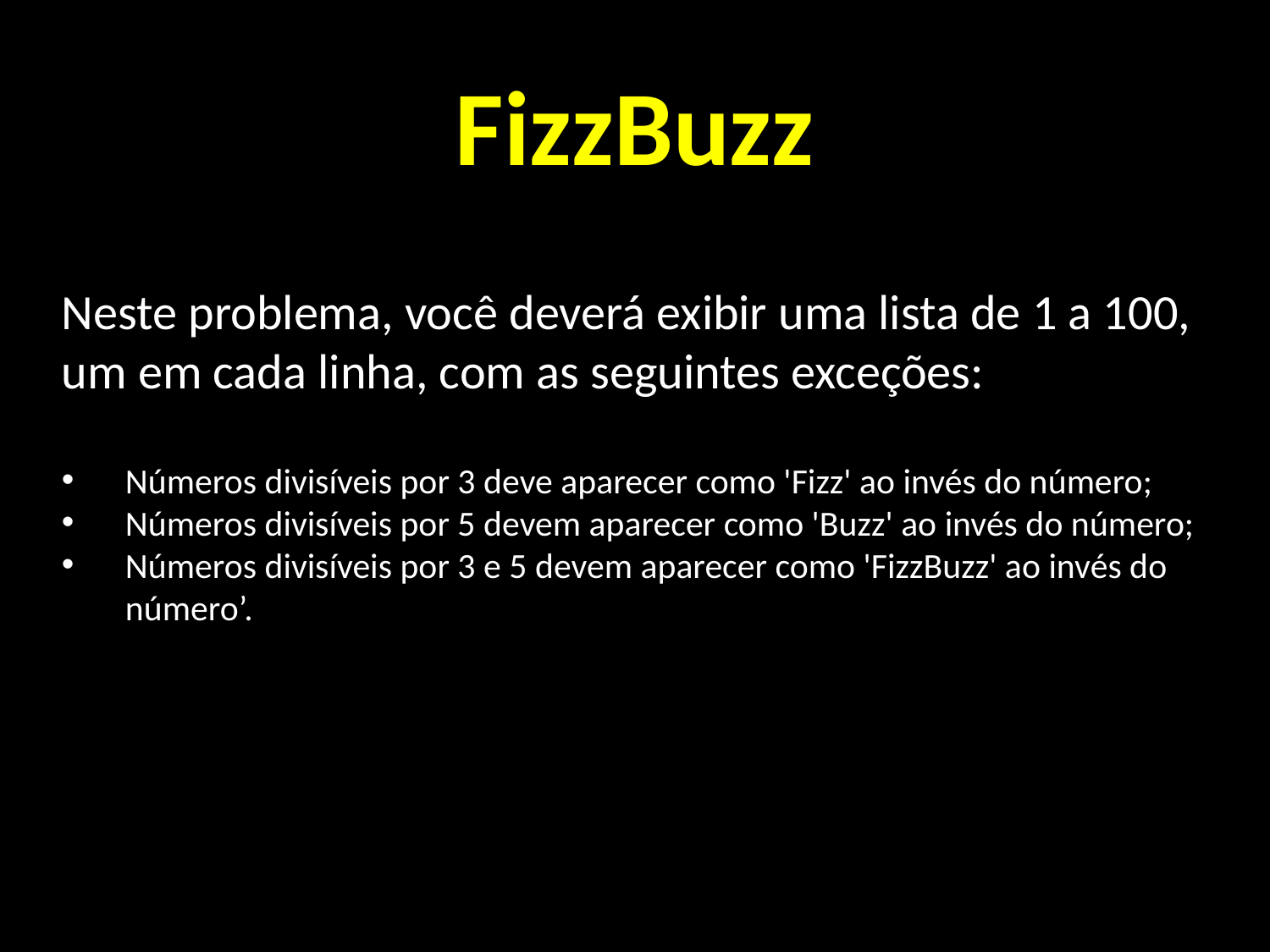

FizzBuzz
Neste problema, você deverá exibir uma lista de 1 a 100, um em cada linha, com as seguintes exceções:

Números divisíveis por 3 deve aparecer como 'Fizz' ao invés do número;
Números divisíveis por 5 devem aparecer como 'Buzz' ao invés do número;
Números divisíveis por 3 e 5 devem aparecer como 'FizzBuzz' ao invés do número’.